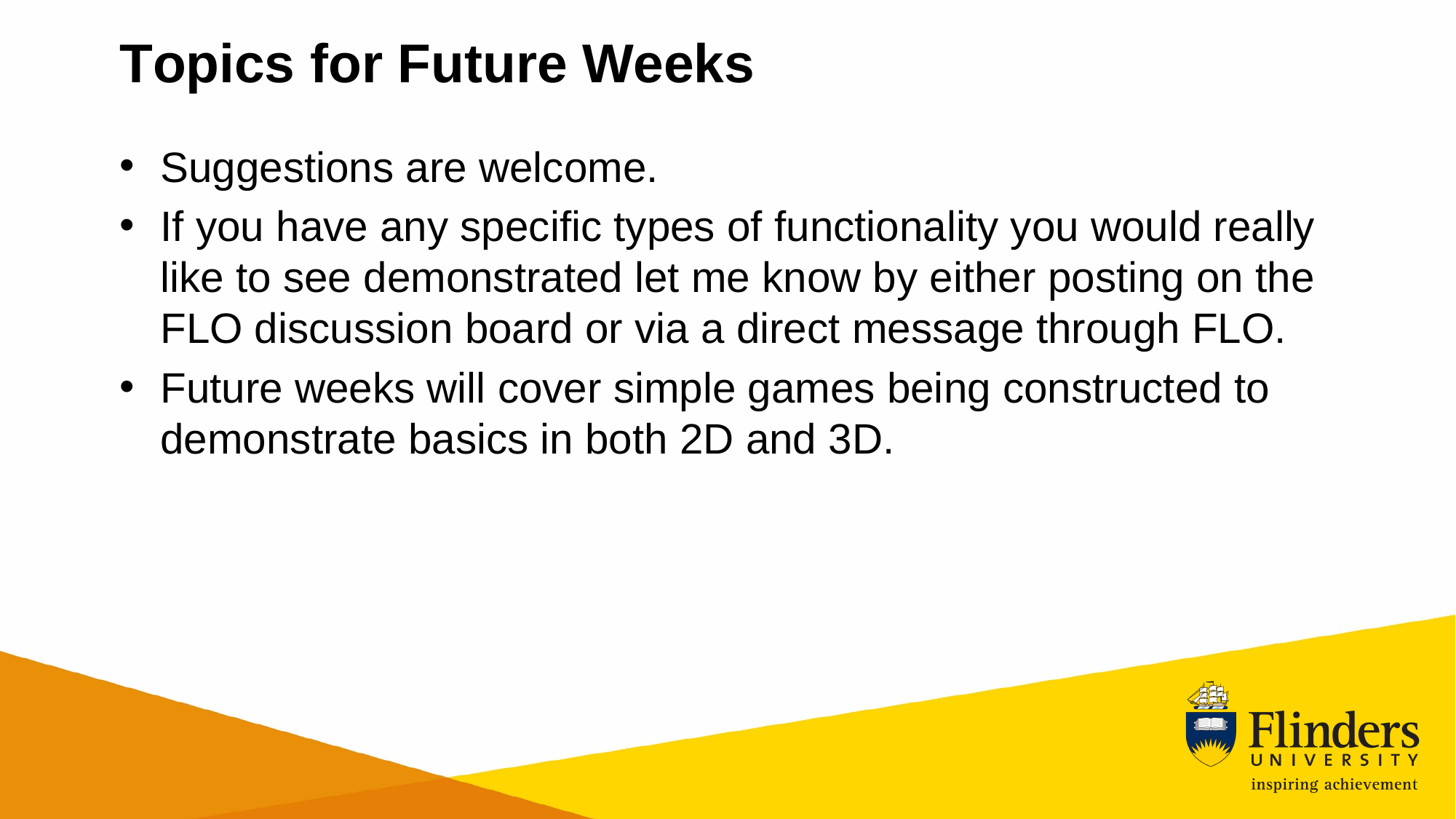

# Topics for Future Weeks
Suggestions are welcome.
If you have any specific types of functionality you would really like to see demonstrated let me know by either posting on the FLO discussion board or via a direct message through FLO.
Future weeks will cover simple games being constructed to demonstrate basics in both 2D and 3D.